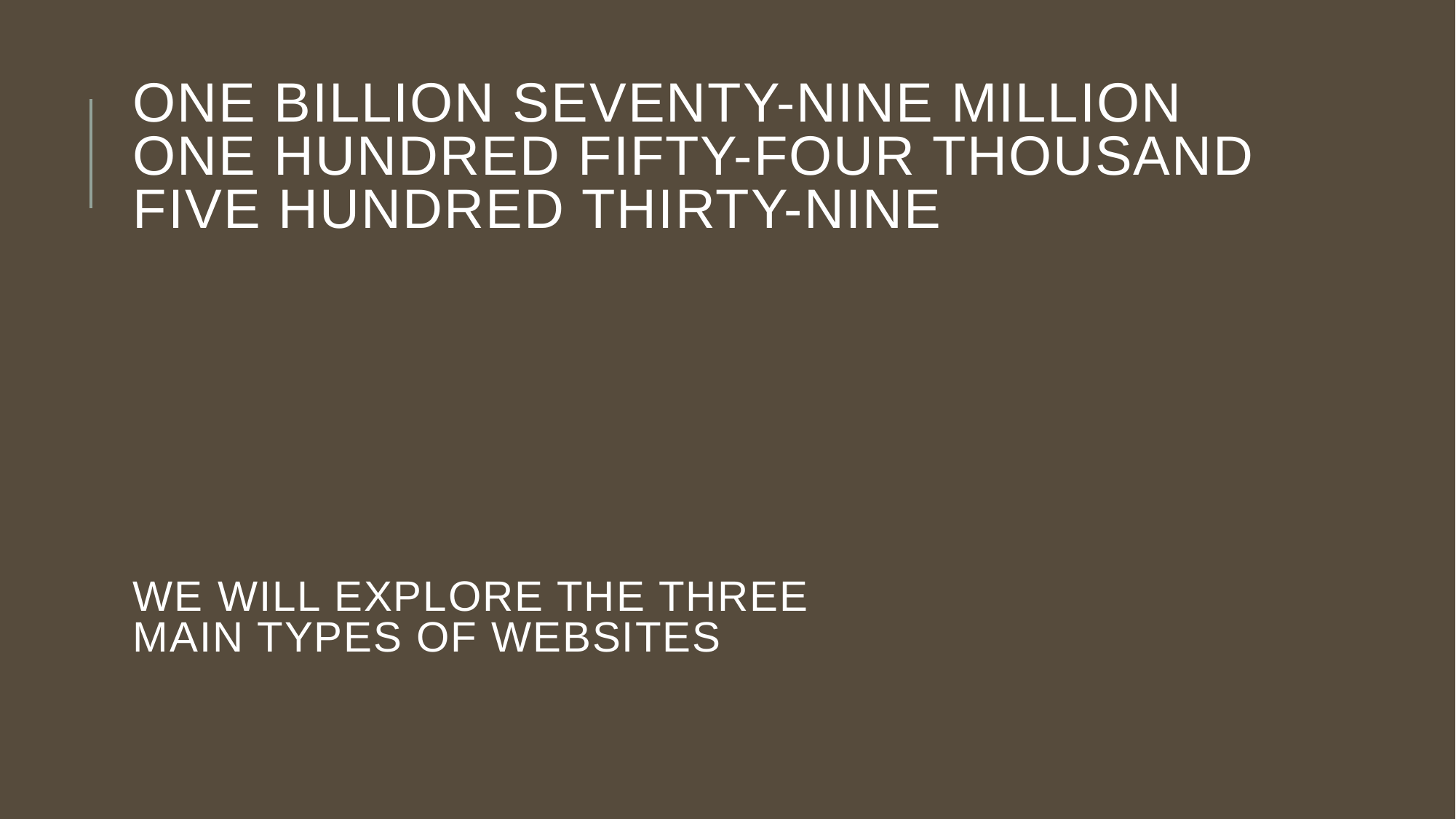

# one billion seventy-nine million one hundred fifty-four thousand five hundred thirty-nine
we will explore the three main types of websites